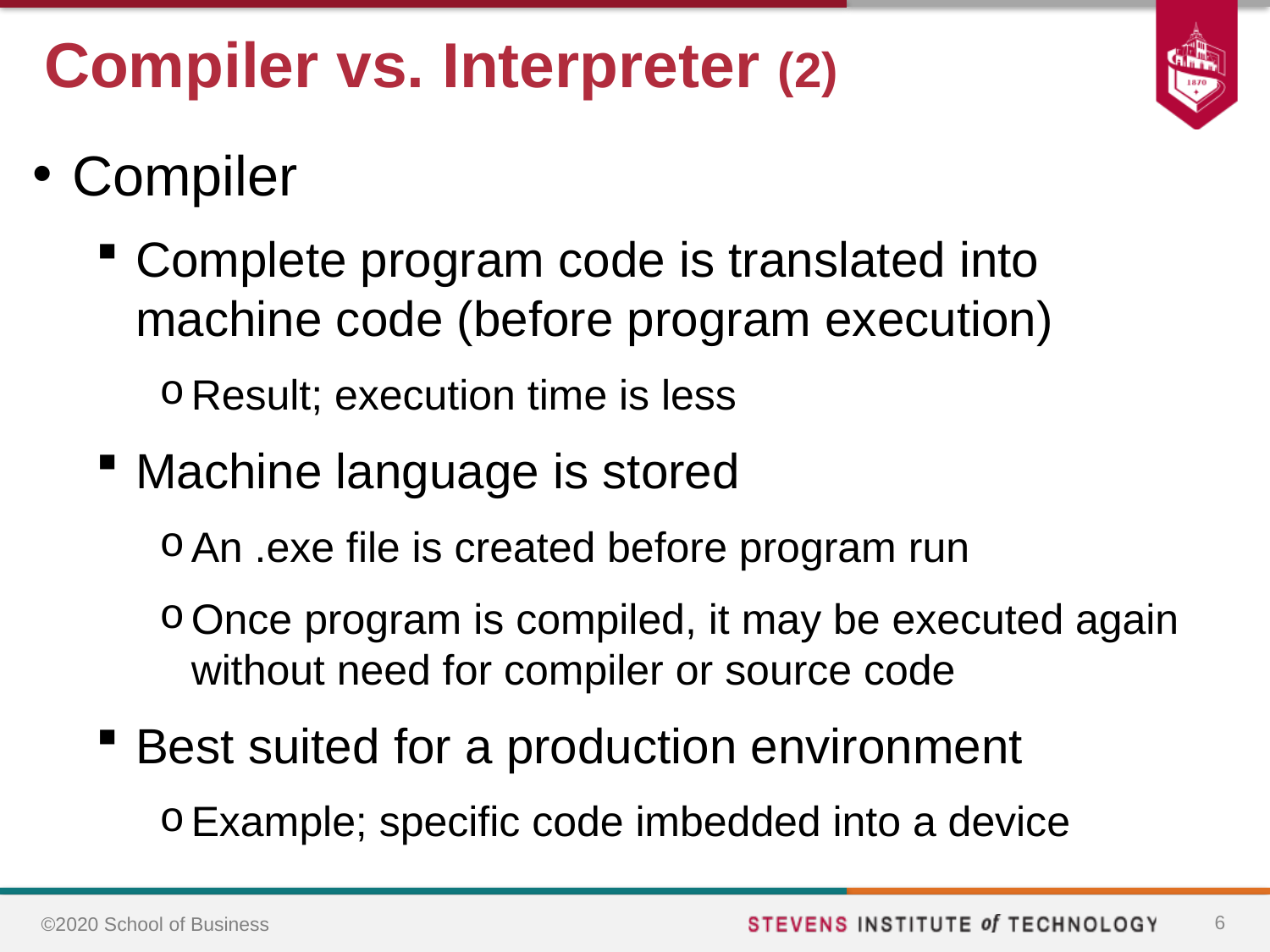

# Compiler vs. Interpreter (2)
Compiler
Complete program code is translated into machine code (before program execution)
Result; execution time is less
Machine language is stored
An .exe file is created before program run
Once program is compiled, it may be executed again without need for compiler or source code
Best suited for a production environment
Example; specific code imbedded into a device

6